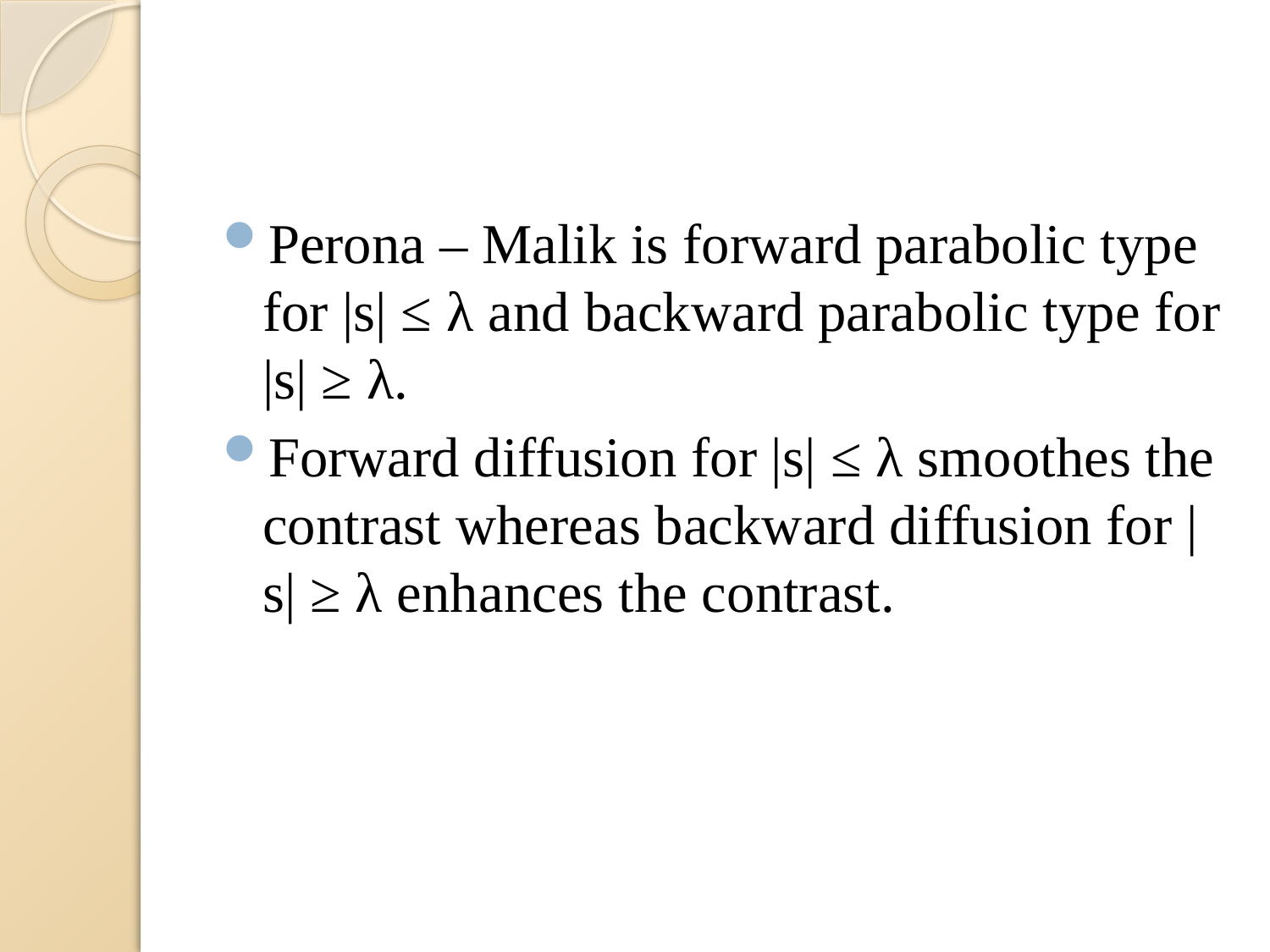

#
Perona – Malik is forward parabolic type for |s| ≤ λ and backward parabolic type for |s| ≥ λ.
Forward diffusion for |s| ≤ λ smoothes the contrast whereas backward diffusion for |s| ≥ λ enhances the contrast.